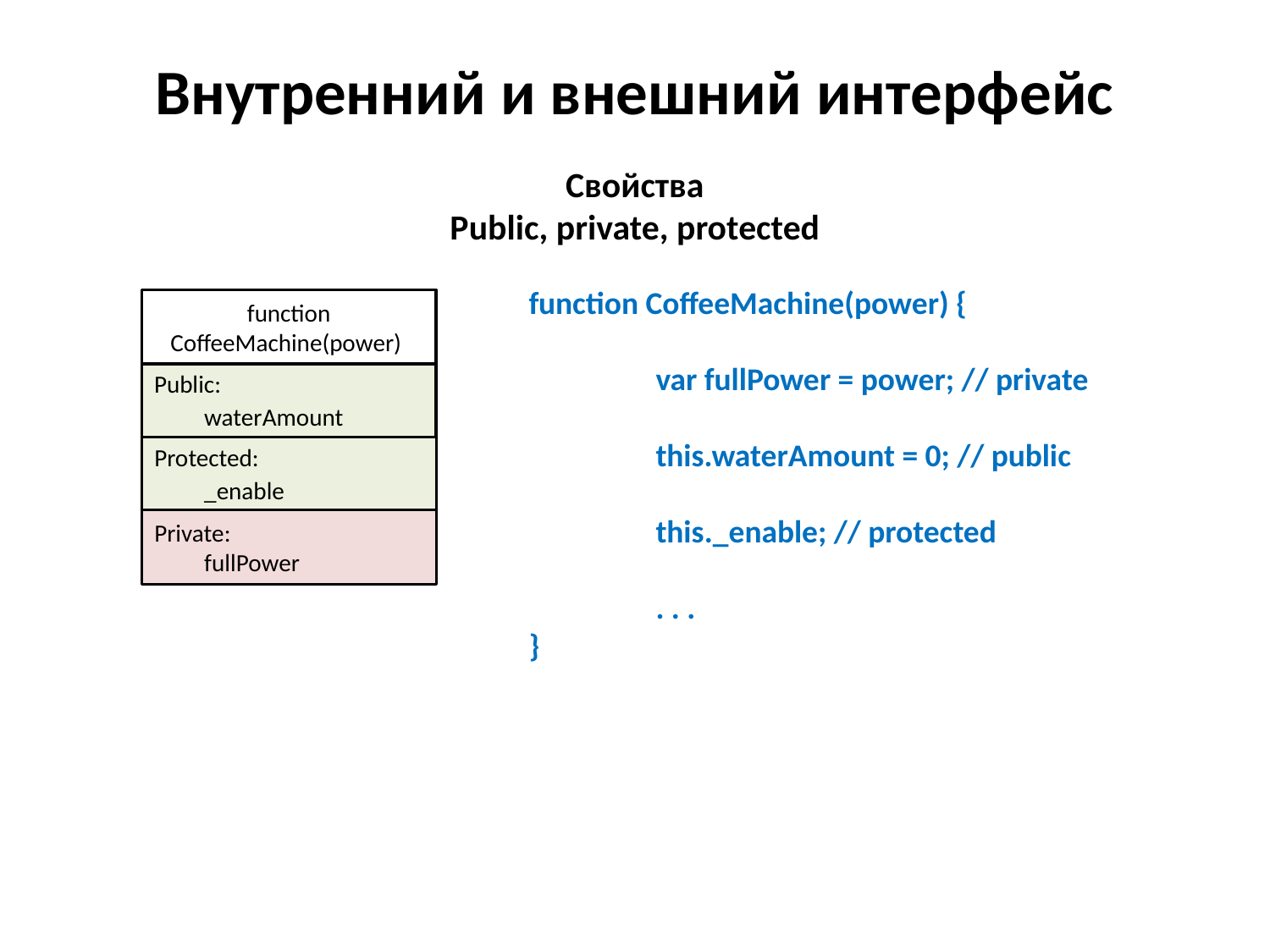

Внутренний и внешний интерфейс
Свойства
Рublic, private, protected
function CoffeeMachine(power) {

	var fullPower = power; // private

	this.waterAmount = 0; // public

	this._enable; // protected

	. . .
}
function CoffeeMachine(power)
Public:
	waterAmount
Protected:
	_enable
Private:
	fullPower